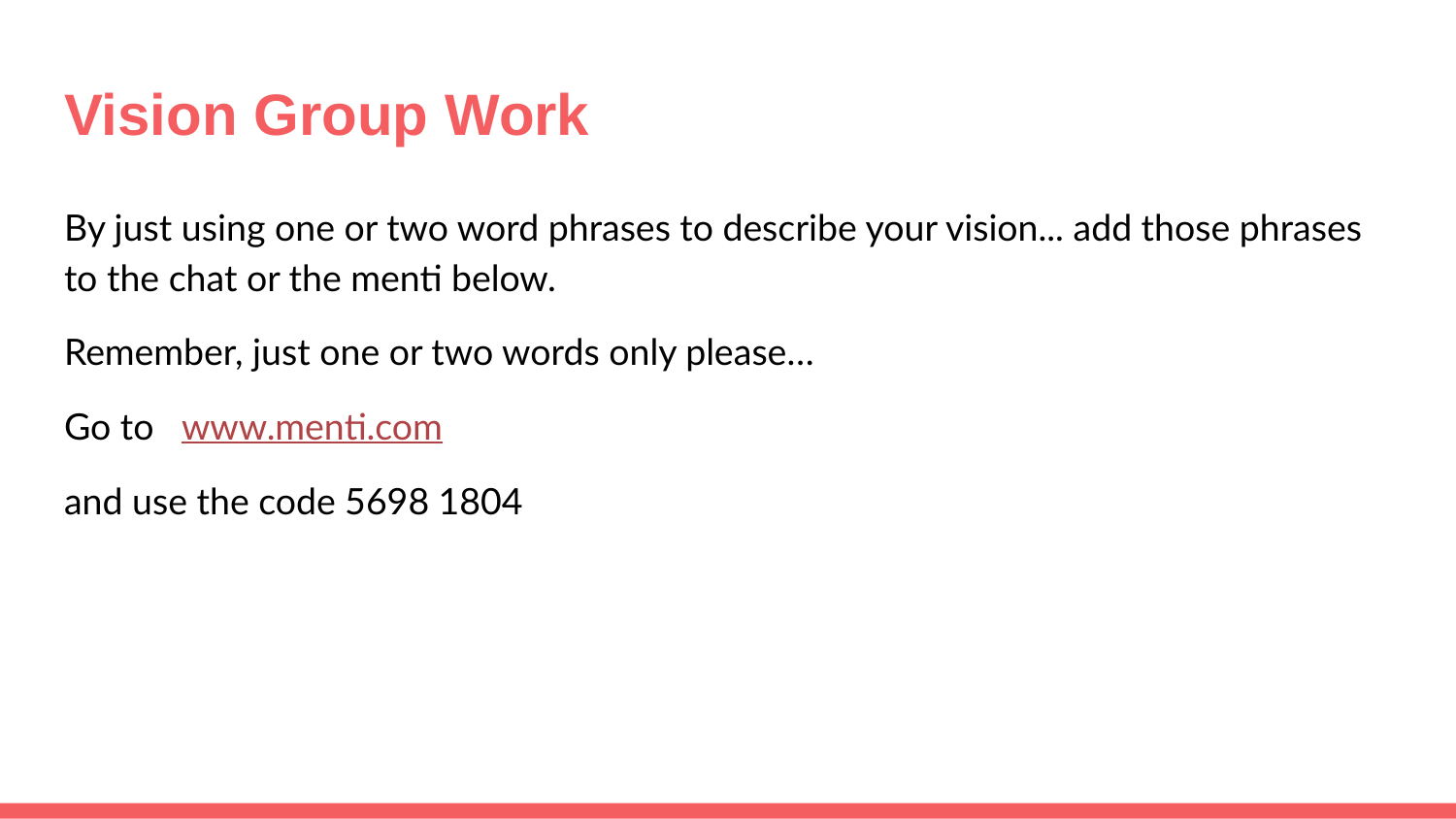

# Vision Group Work
By just using one or two word phrases to describe your vision... add those phrases to the chat or the menti below.
Remember, just one or two words only please…
Go to   www.menti.com
and use the code 5698 1804